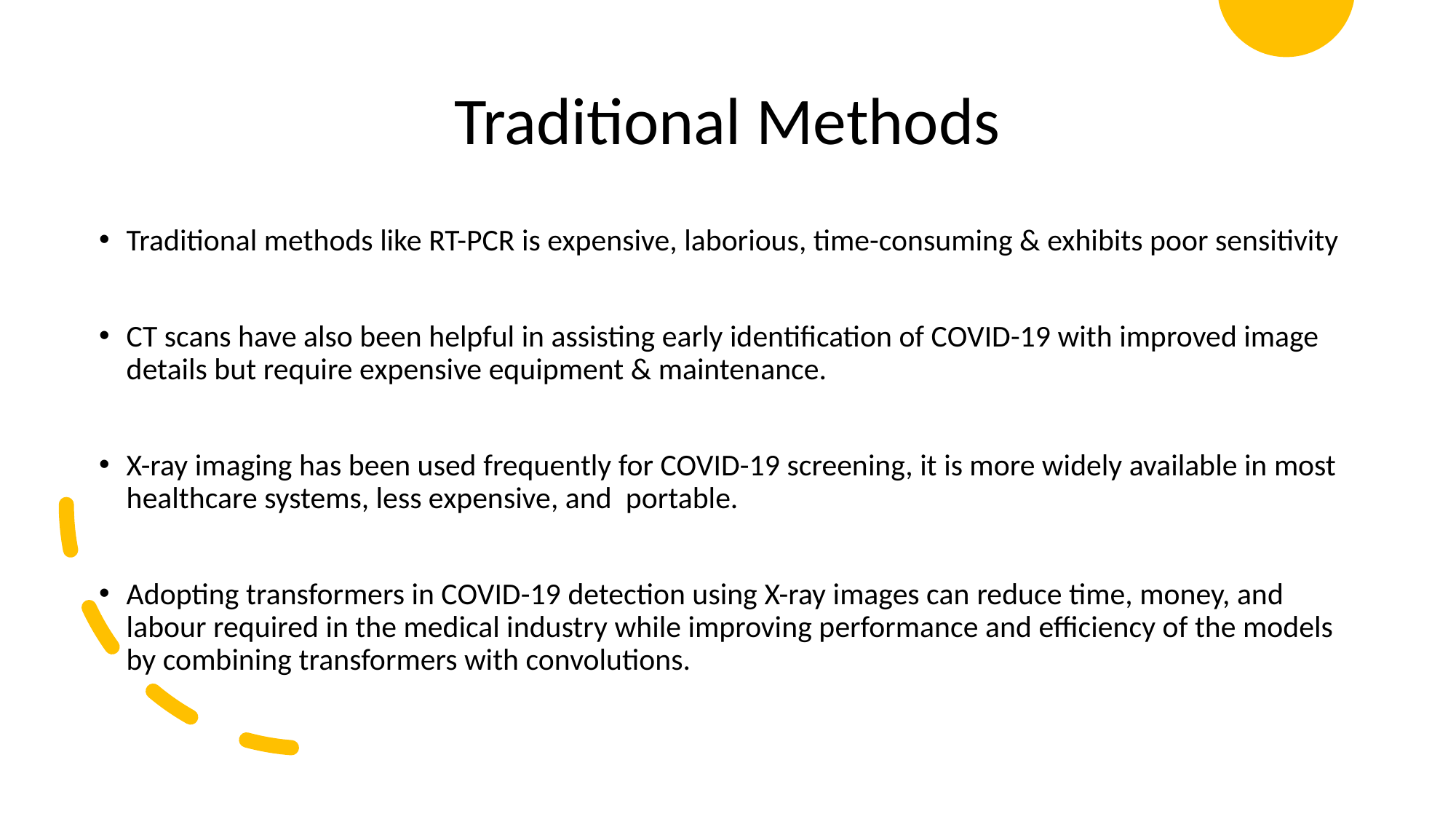

# Traditional Methods
Traditional methods like RT-PCR is expensive, laborious, time-consuming & exhibits poor sensitivity

CT scans have also been helpful in assisting early identification of COVID-19 with improved image details but require expensive equipment & maintenance.

X-ray imaging has been used frequently for COVID-19 screening, it is more widely available in most healthcare systems, less expensive, and  portable.

Adopting transformers in COVID-19 detection using X-ray images can reduce time, money, and labour required in the medical industry while improving performance and efficiency of the models by combining transformers with convolutions.